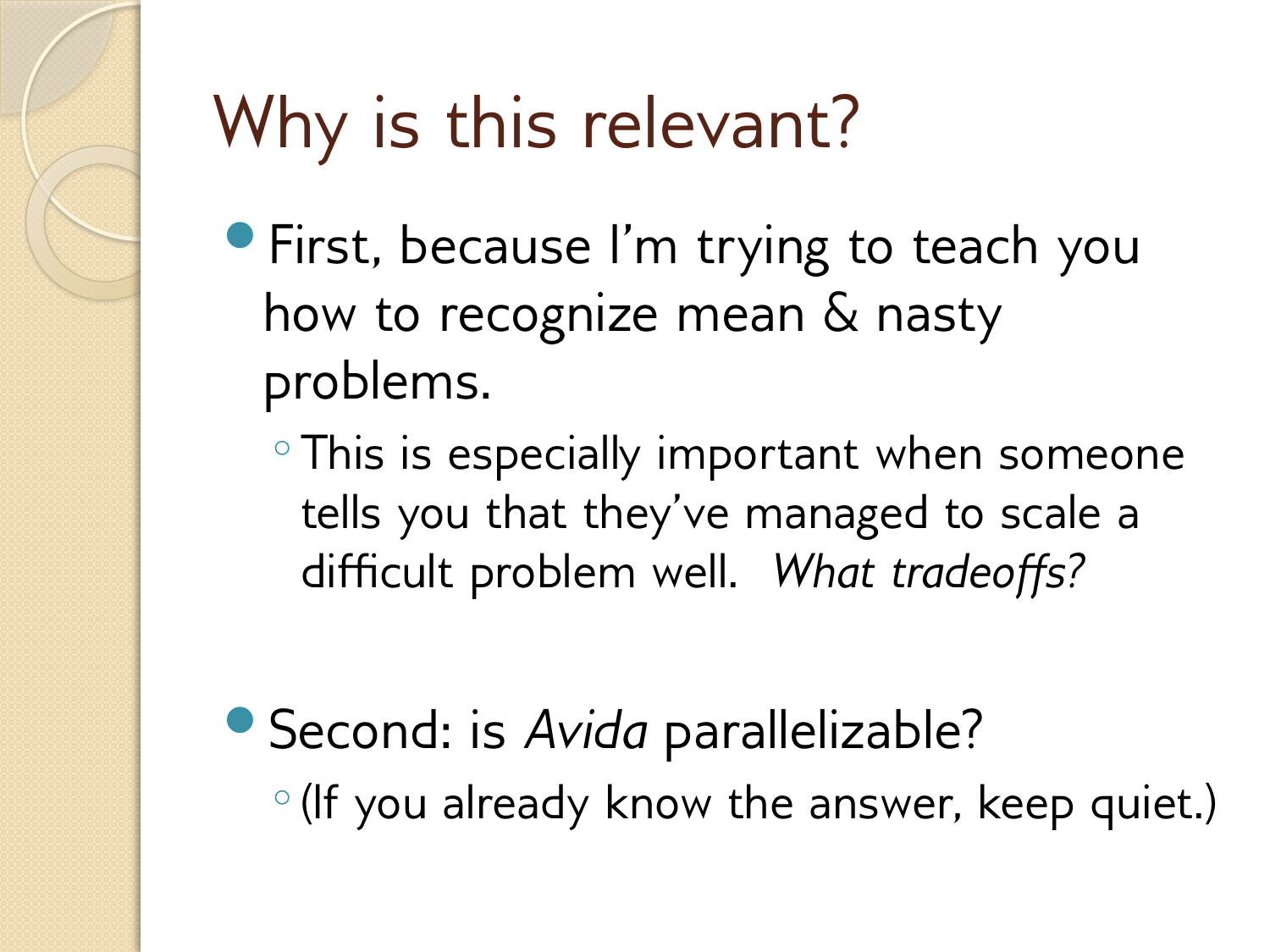

# Why is this relevant?
First, because I’m trying to teach you how to recognize mean & nasty problems.
This is especially important when someone tells you that they’ve managed to scale a difficult problem well.  What tradeoffs?

Second: is Avida parallelizable?
(If you already know the answer, keep quiet.)